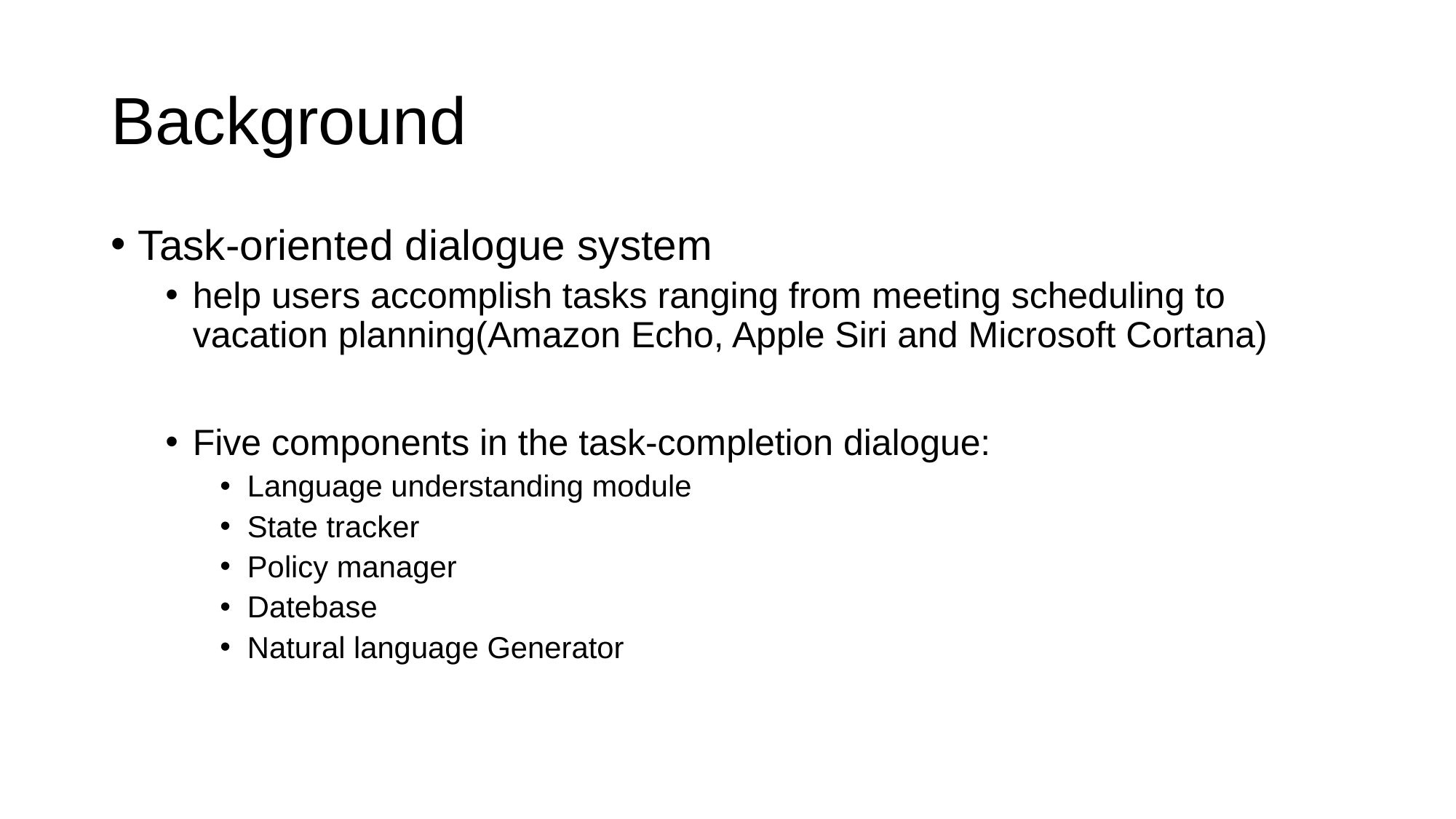

# Background
Task-oriented dialogue system
help users accomplish tasks ranging from meeting scheduling to vacation planning(Amazon Echo, Apple Siri and Microsoft Cortana)

Five components in the task-completion dialogue:
Language understanding module
State tracker
Policy manager
Datebase
Natural language Generator